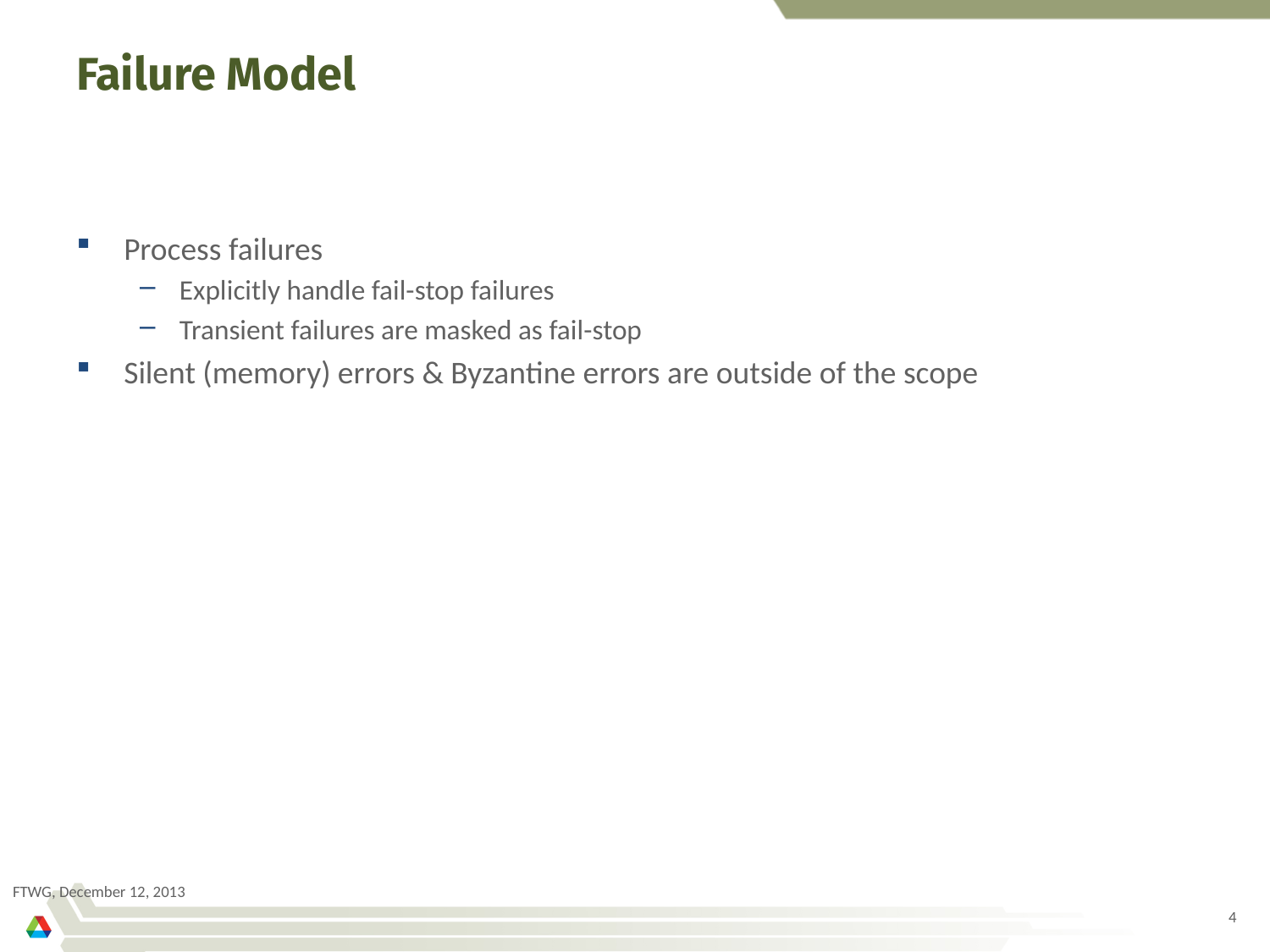

# Failure Model
Process failures
Explicitly handle fail-stop failures
Transient failures are masked as fail-stop
Silent (memory) errors & Byzantine errors are outside of the scope
FTWG, December 12, 2013
4